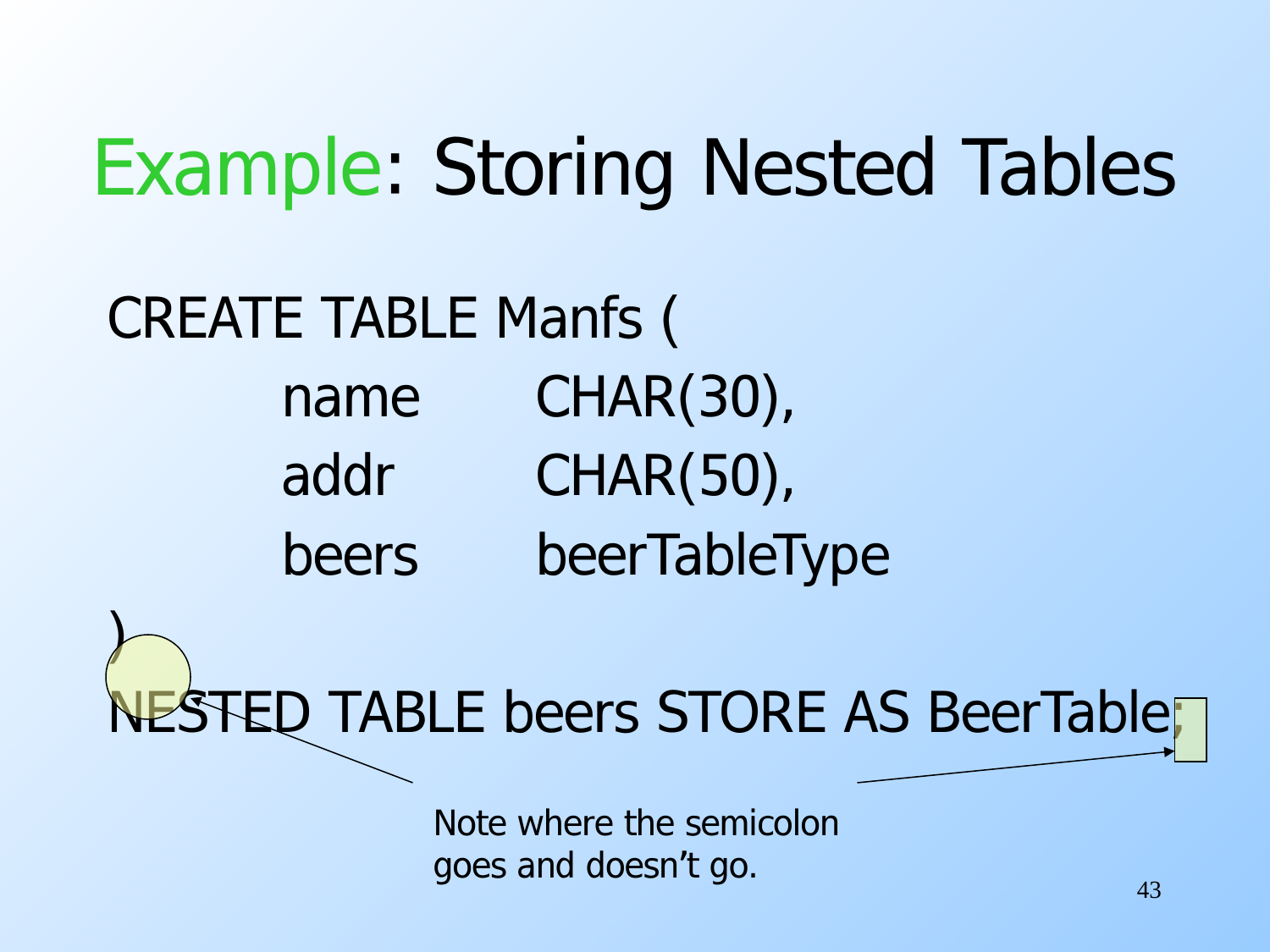

# Example: Storing Nested Tables
CREATE TABLE Manfs (
		name	CHAR(30),
		addr		CHAR(50),
		beers	beerTableType
)
NESTED TABLE beers STORE AS BeerTable;

Note where the semicolon
goes and doesn’t go.
43